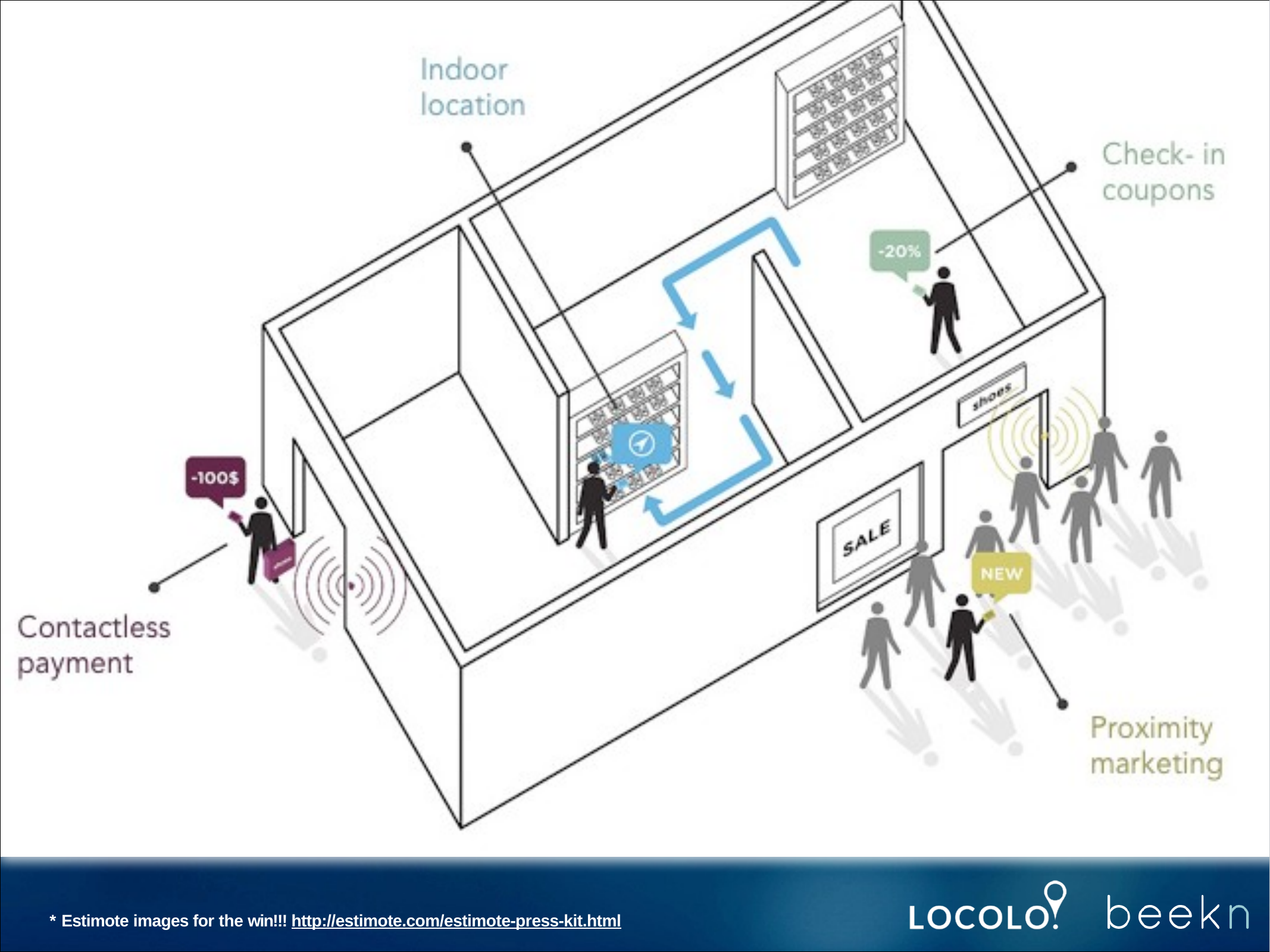

* Estimote images for the win!!! http://estimote.com/estimote-press-kit.html